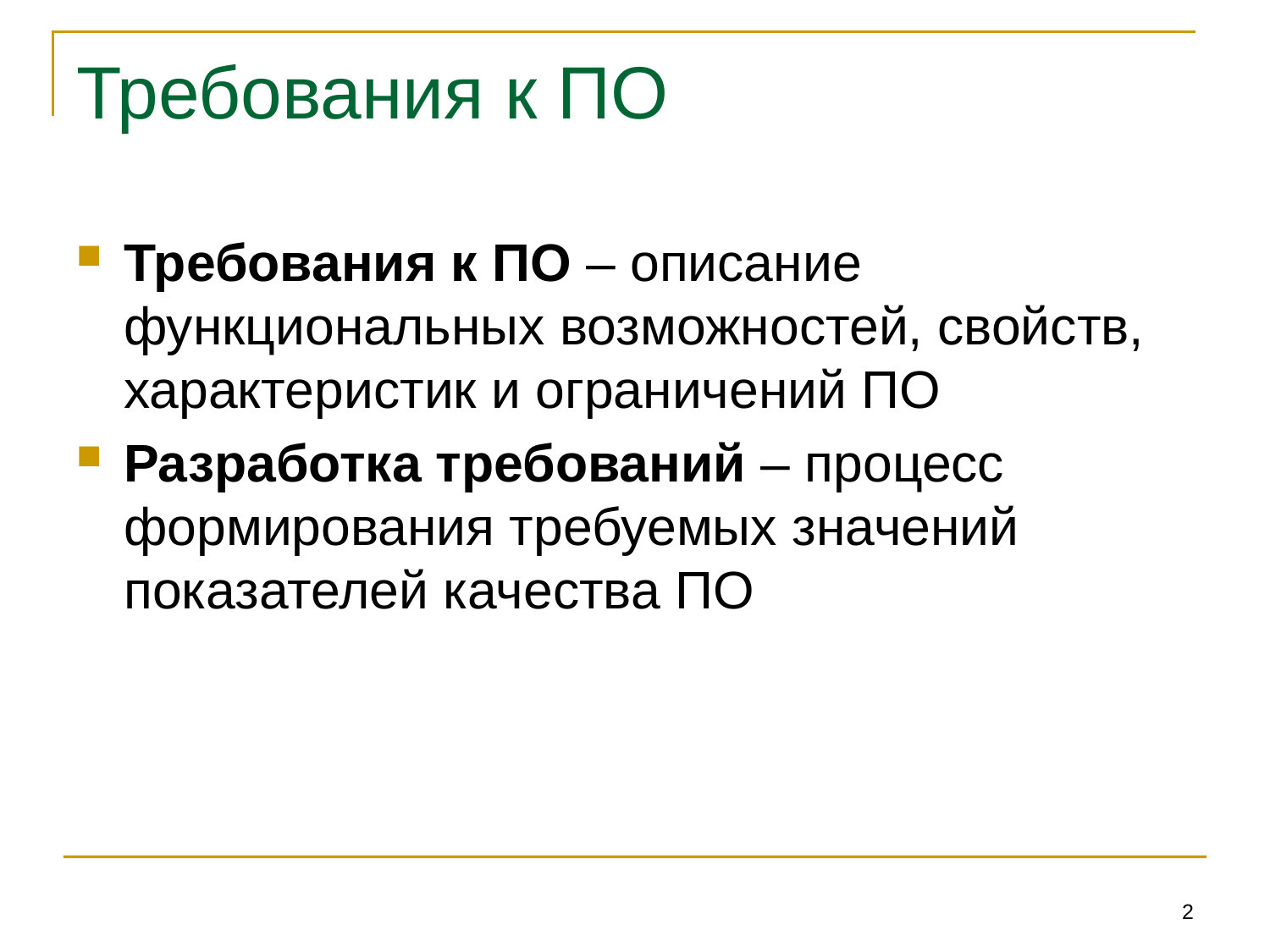

# Требования к ПО
Требования к ПО – описание функциональных возможностей, свойств, характеристик и ограничений ПО
Разработка требований – процесс формирования требуемых значений показателей качества ПО

2